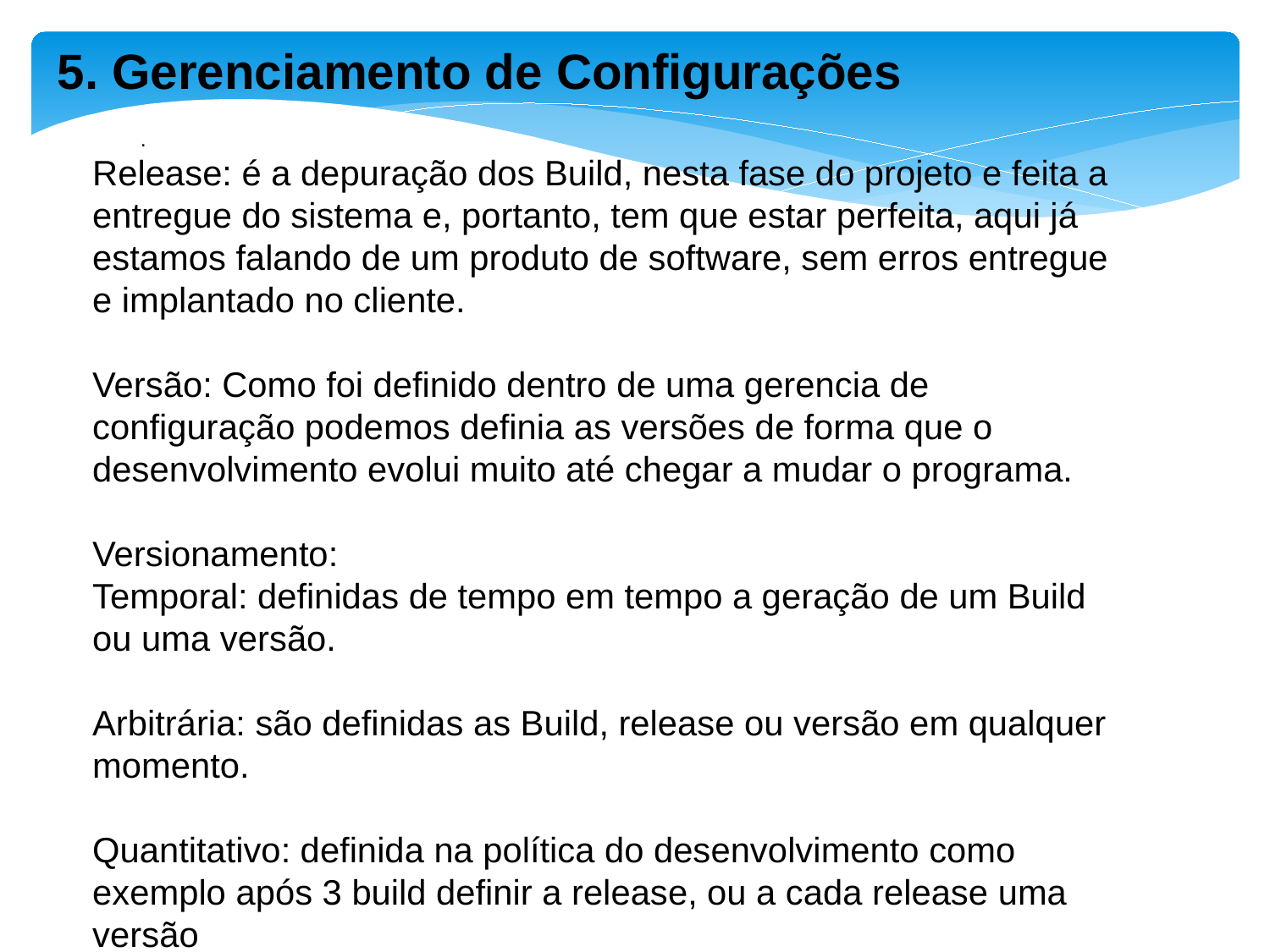

5. Gerenciamento de Configurações

Release: é a depuração dos Build, nesta fase do projeto e feita a entregue do sistema e, portanto, tem que estar perfeita, aqui já estamos falando de um produto de software, sem erros entregue e implantado no cliente.

Versão: Como foi definido dentro de uma gerencia de configuração podemos definia as versões de forma que o desenvolvimento evolui muito até chegar a mudar o programa.

Versionamento:
Temporal: definidas de tempo em tempo a geração de um Build ou uma versão.

Arbitrária: são definidas as Build, release ou versão em qualquer momento.

Quantitativo: definida na política do desenvolvimento como exemplo após 3 build definir a release, ou a cada release uma versão
	.